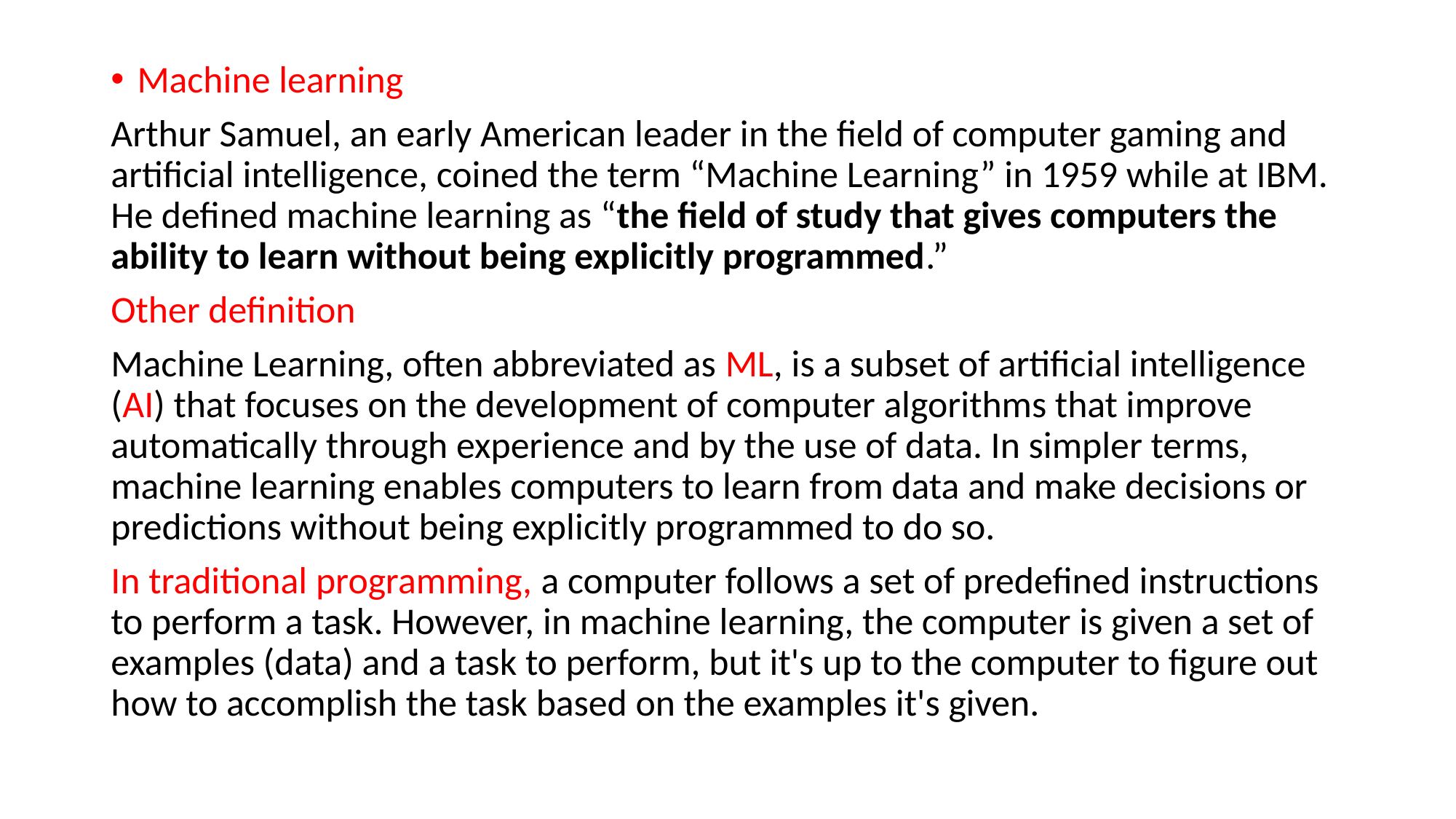

Machine learning
Arthur Samuel, an early American leader in the field of computer gaming and artificial intelligence, coined the term “Machine Learning” in 1959 while at IBM. He defined machine learning as “the field of study that gives computers the ability to learn without being explicitly programmed.”
Other definition
Machine Learning, often abbreviated as ML, is a subset of artificial intelligence (AI) that focuses on the development of computer algorithms that improve automatically through experience and by the use of data. In simpler terms, machine learning enables computers to learn from data and make decisions or predictions without being explicitly programmed to do so.
In traditional programming, a computer follows a set of predefined instructions to perform a task. However, in machine learning, the computer is given a set of examples (data) and a task to perform, but it's up to the computer to figure out how to accomplish the task based on the examples it's given.